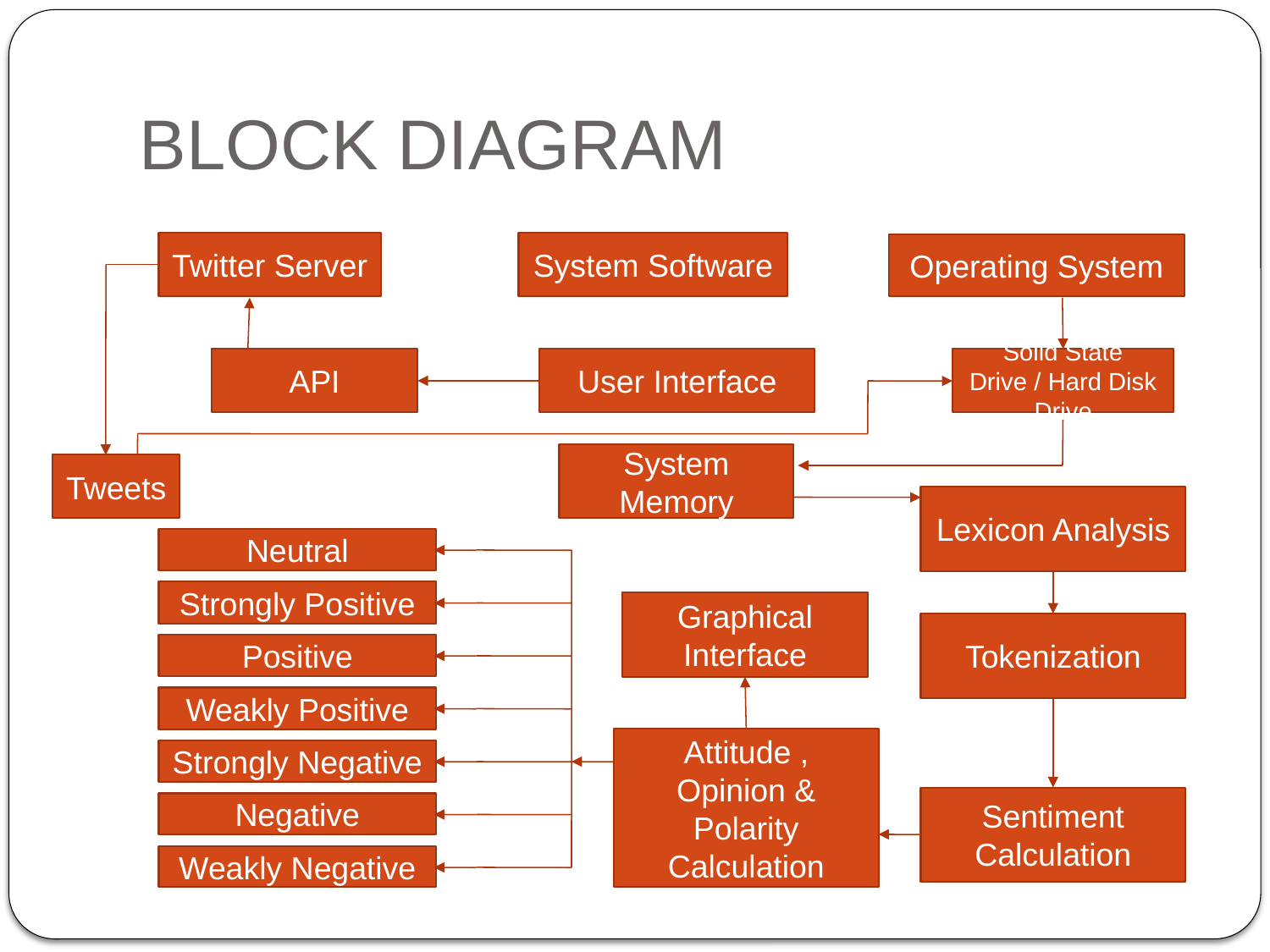

# BLOCK DIAGRAM
Twitter Server
System Software
Operating System
API
User Interface
Solid State Drive / Hard Disk Drive
System Memory
Tweets
Lexicon Analysis
Neutral
Strongly Positive
Graphical Interface
Tokenization
Positive
Weakly Positive
Attitude , Opinion & Polarity Calculation
Strongly Negative
Sentiment Calculation
Negative
Weakly Negative